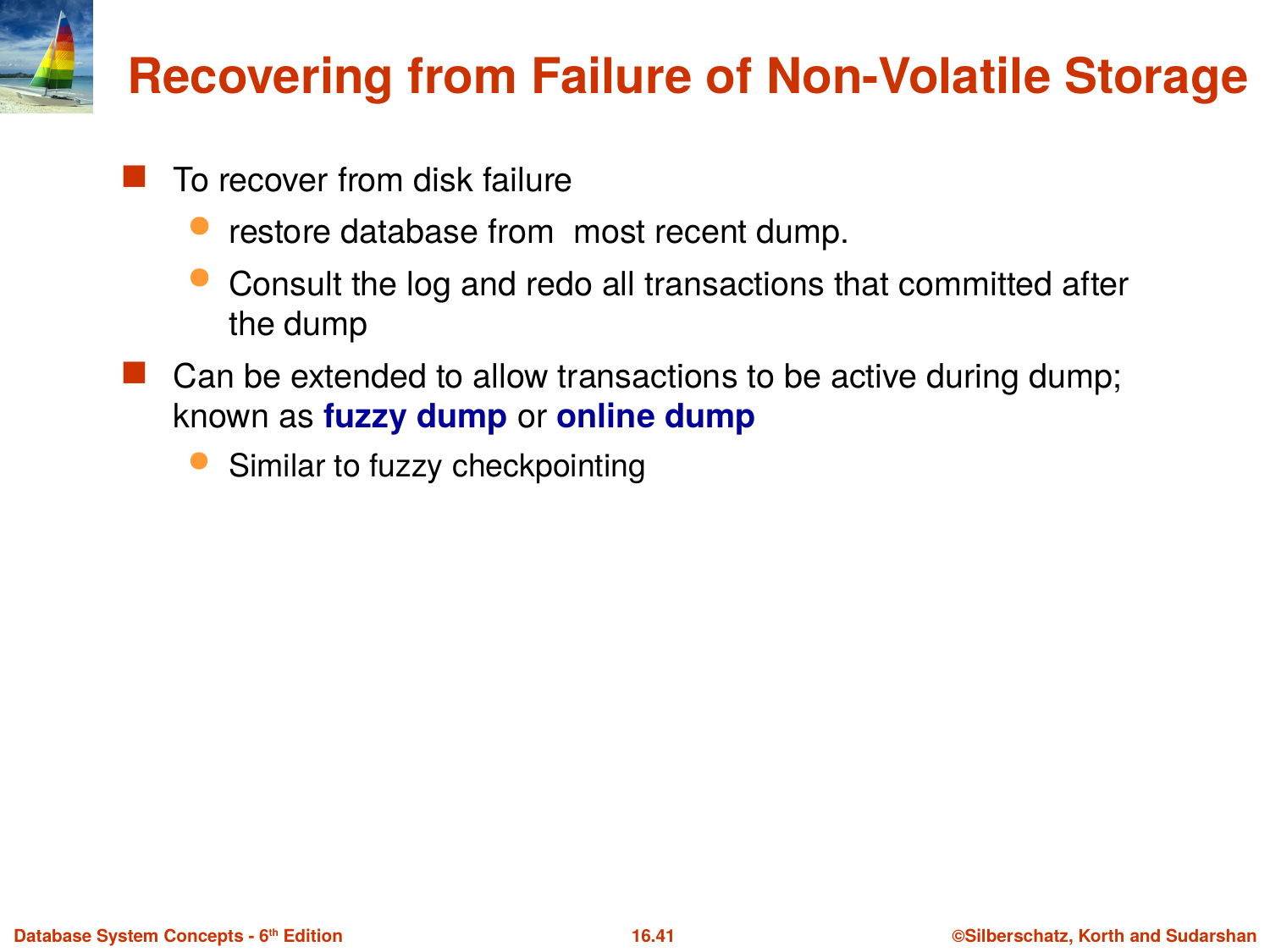

# Recovering from Failure of Non-Volatile Storage
To recover from disk failure
restore database from  most recent dump.
Consult the log and redo all transactions that committed after the dump
Can be extended to allow transactions to be active during dump;
known as fuzzy dump or online dump
Similar to fuzzy checkpointing